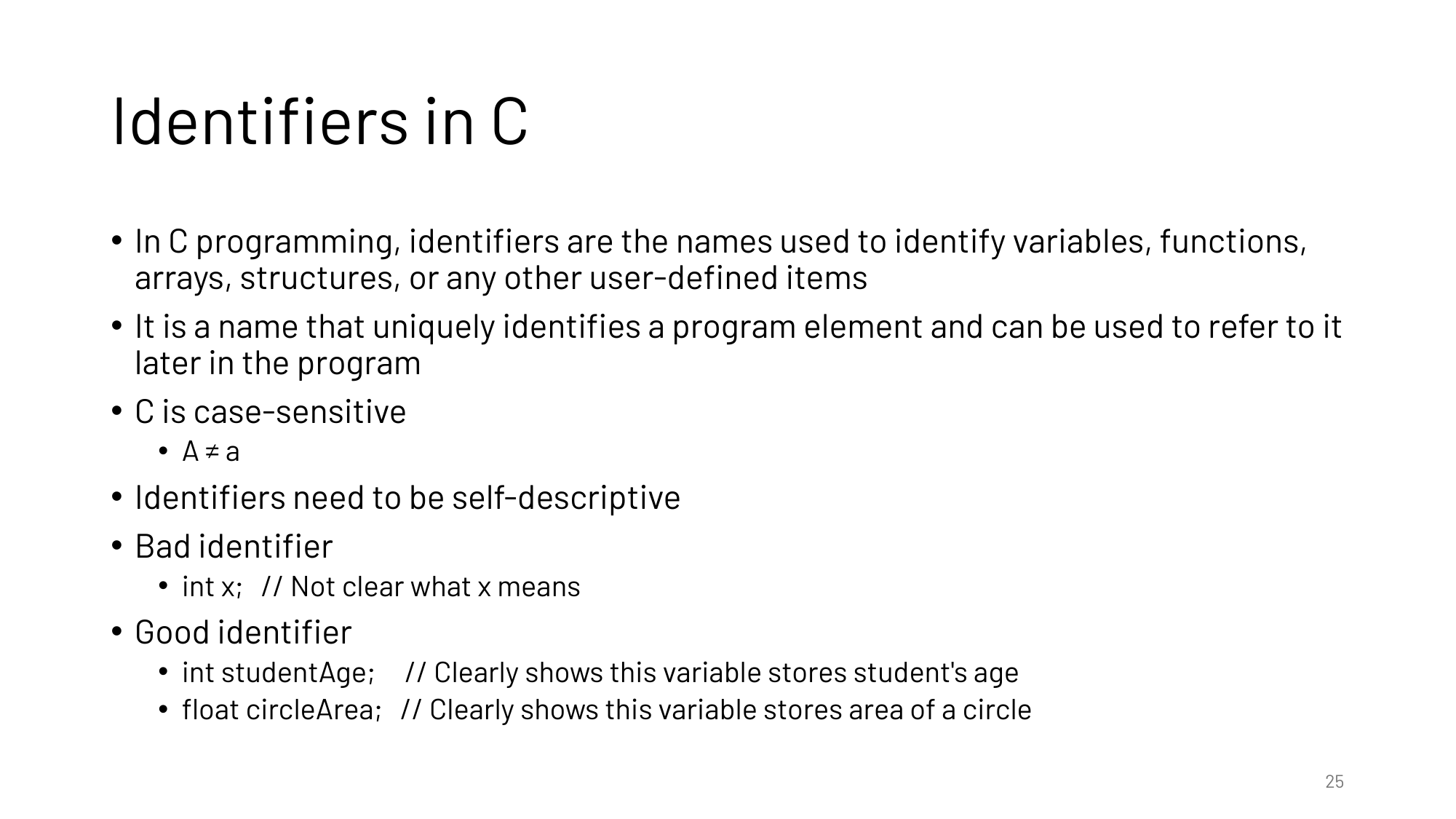

# Identifiers in C
In C programming, identifiers are the names used to identify variables, functions, arrays, structures, or any other user-defined items
It is a name that uniquely identifies a program element and can be used to refer to it later in the program
C is case-sensitive
A ≠ a
Identifiers need to be self-descriptive
Bad identifier
int x;   // Not clear what x means
Good identifier
int studentAge;     // Clearly shows this variable stores student's age
float circleArea;   // Clearly shows this variable stores area of a circle
25